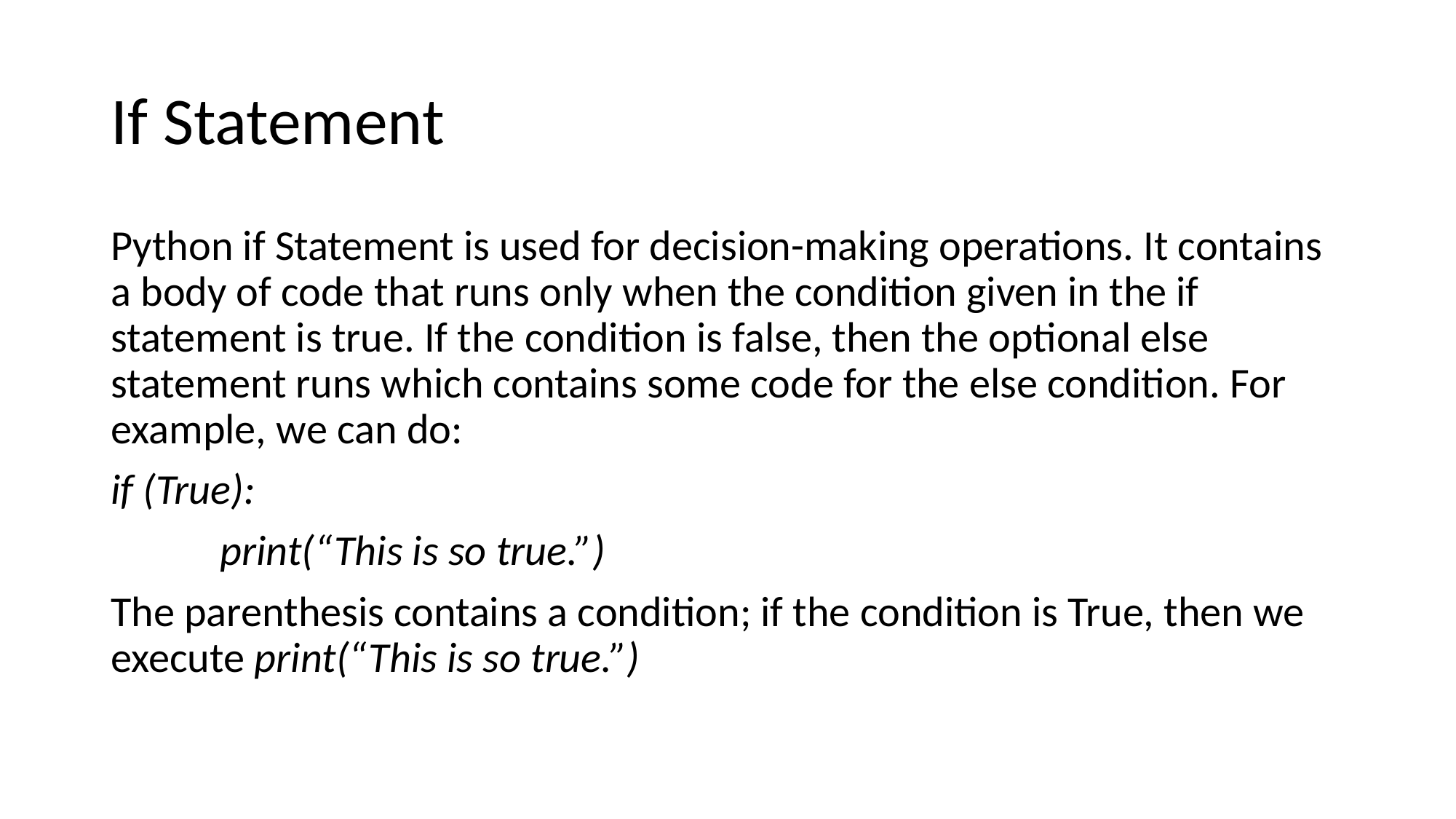

# If Statement
Python if Statement is used for decision-making operations. It contains a body of code that runs only when the condition given in the if statement is true. If the condition is false, then the optional else statement runs which contains some code for the else condition. For example, we can do:
if (True):
	print(“This is so true.”)
The parenthesis contains a condition; if the condition is True, then we execute print(“This is so true.”)